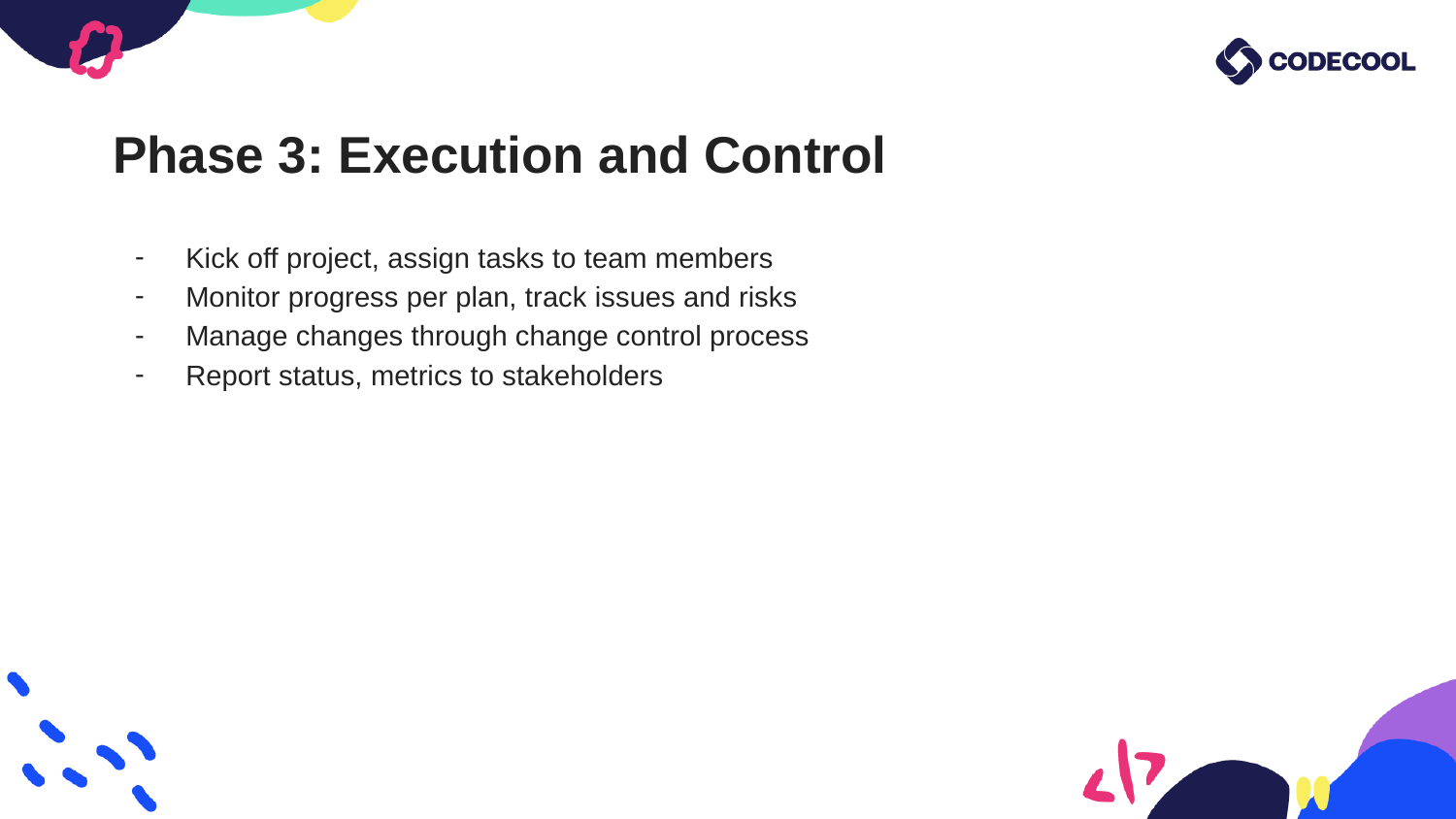

# Phase 3: Execution and Control
Kick off project, assign tasks to team members
Monitor progress per plan, track issues and risks
Manage changes through change control process
Report status, metrics to stakeholders